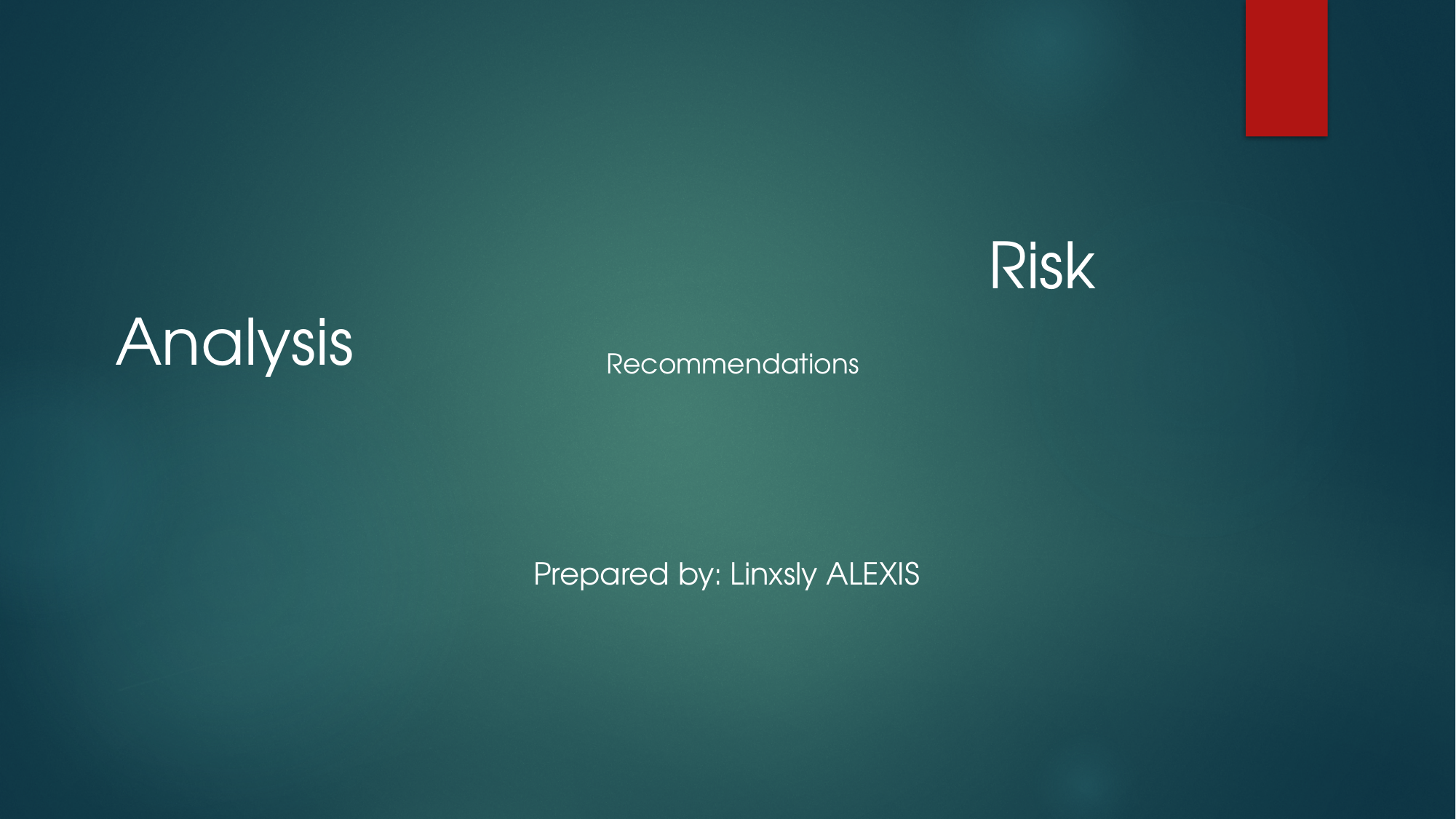

# Risk Analysis
Recommendations

 Prepared by: Linxsly ALEXIS